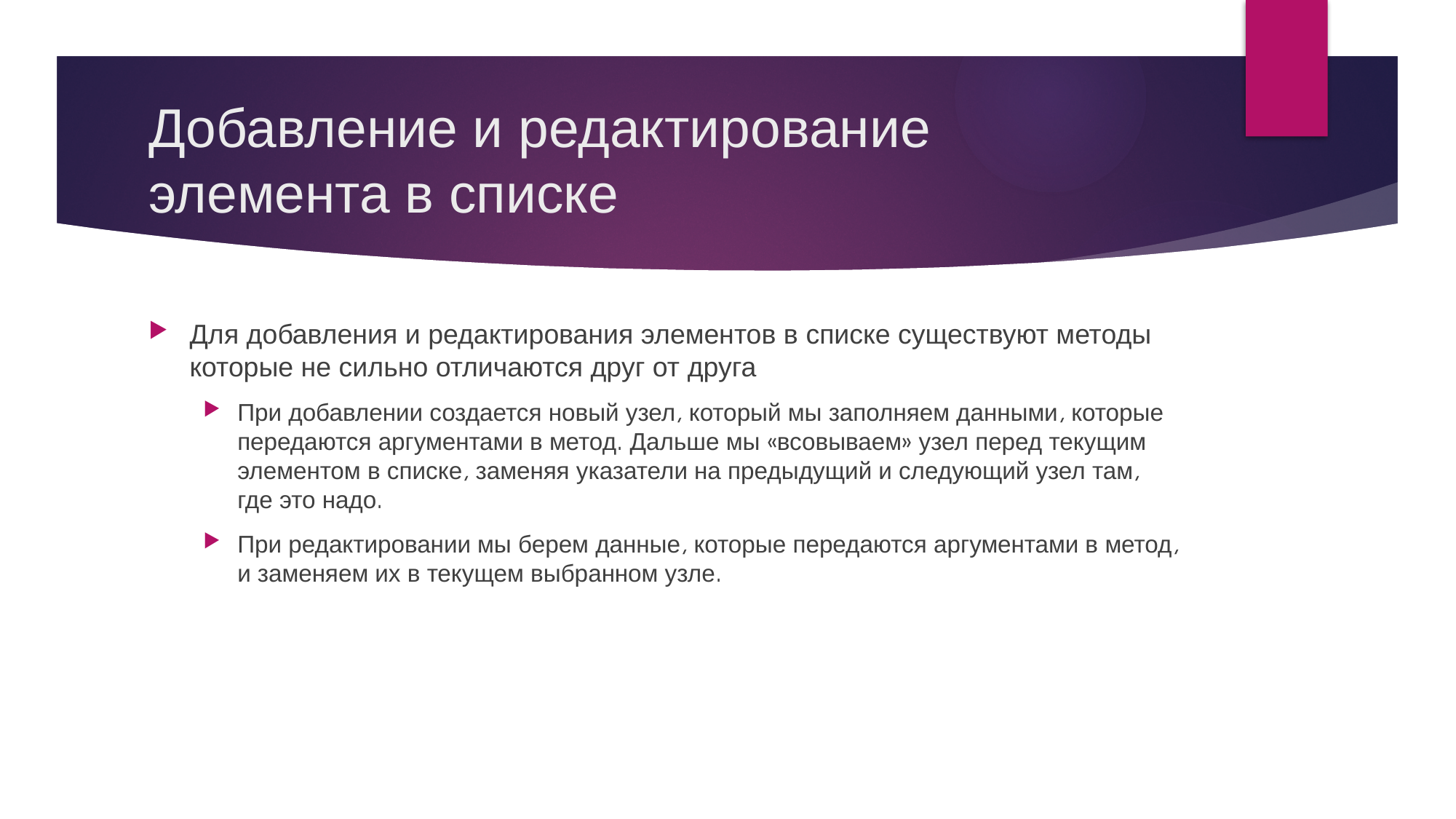

# Добавление и редактирование элемента в списке
Для добавления и редактирования элементов в списке существуют методы которые не сильно отличаются друг от друга
При добавлении создается новый узел, который мы заполняем данными, которые передаются аргументами в метод. Дальше мы «всовываем» узел перед текущим элементом в списке, заменяя указатели на предыдущий и следующий узел там, где это надо.
При редактировании мы берем данные, которые передаются аргументами в метод, и заменяем их в текущем выбранном узле.